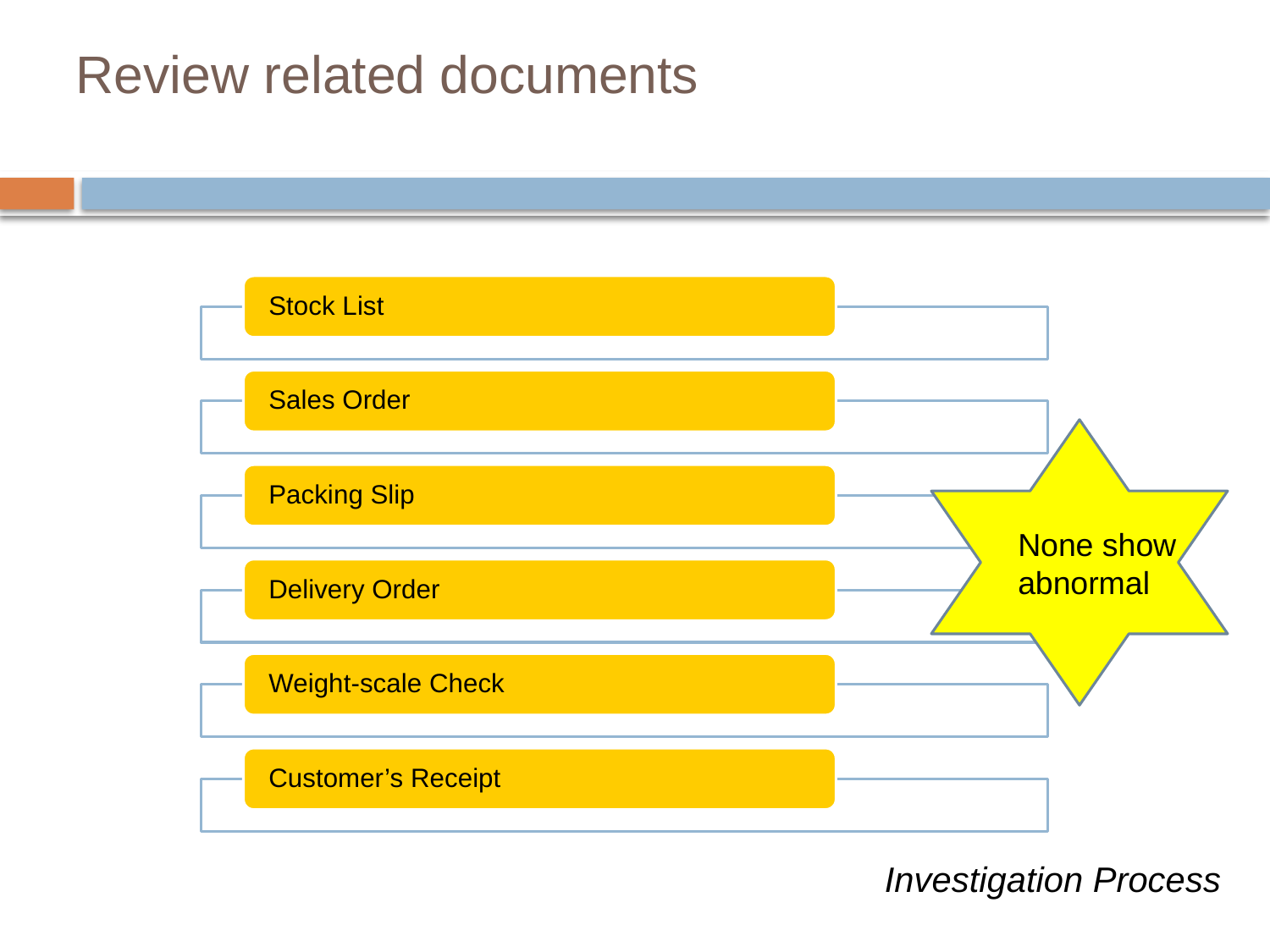

# Review related documents
Stock List
Sales Order
Packing Slip
Delivery Order
Weight-scale Check
Customer’s Receipt

None show abnormal
Investigation Process